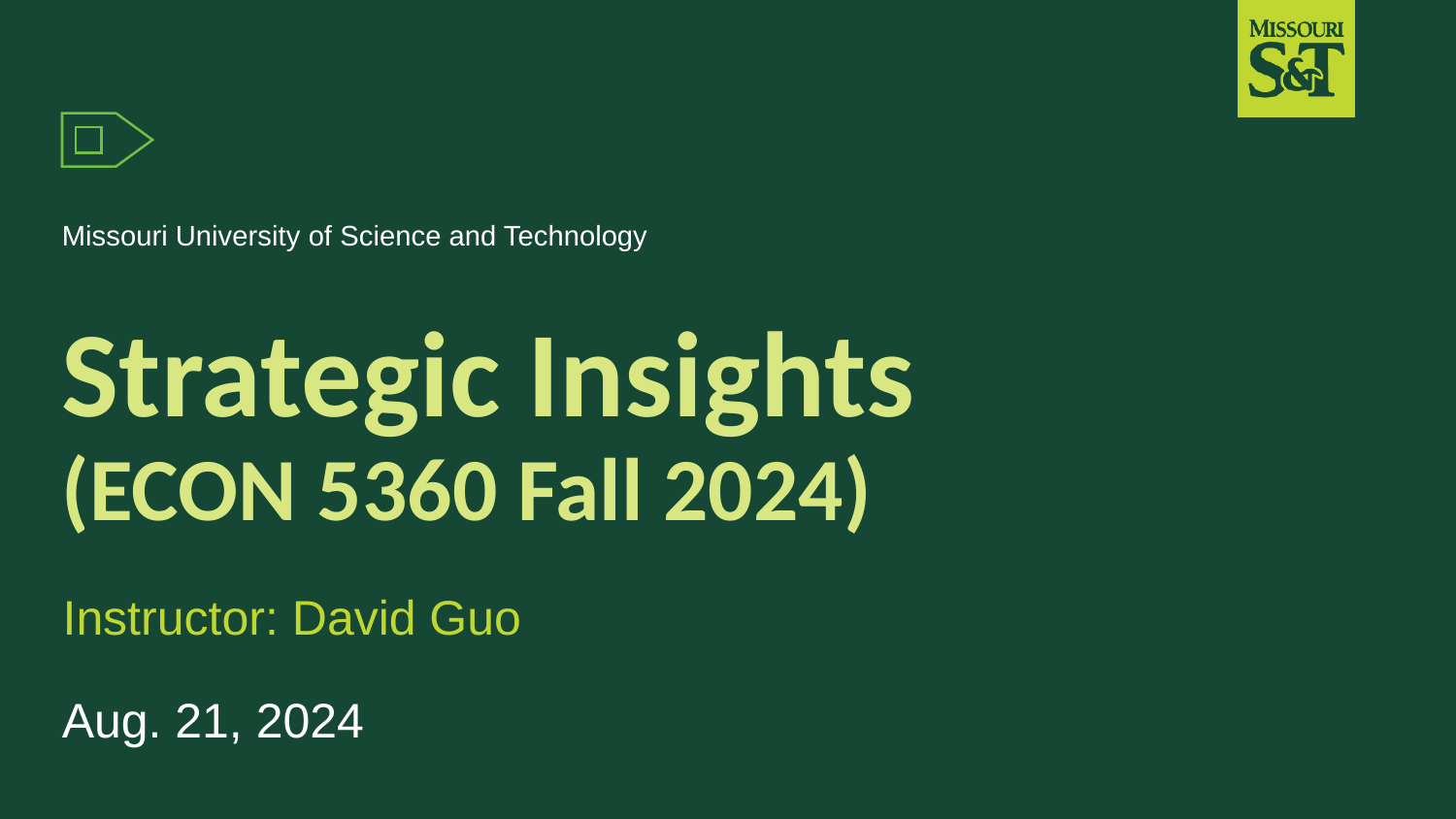

Missouri University of Science and Technology
# Strategic Insights (ECON 5360 Fall 2024)
Instructor: David Guo
Aug. 21, 2024